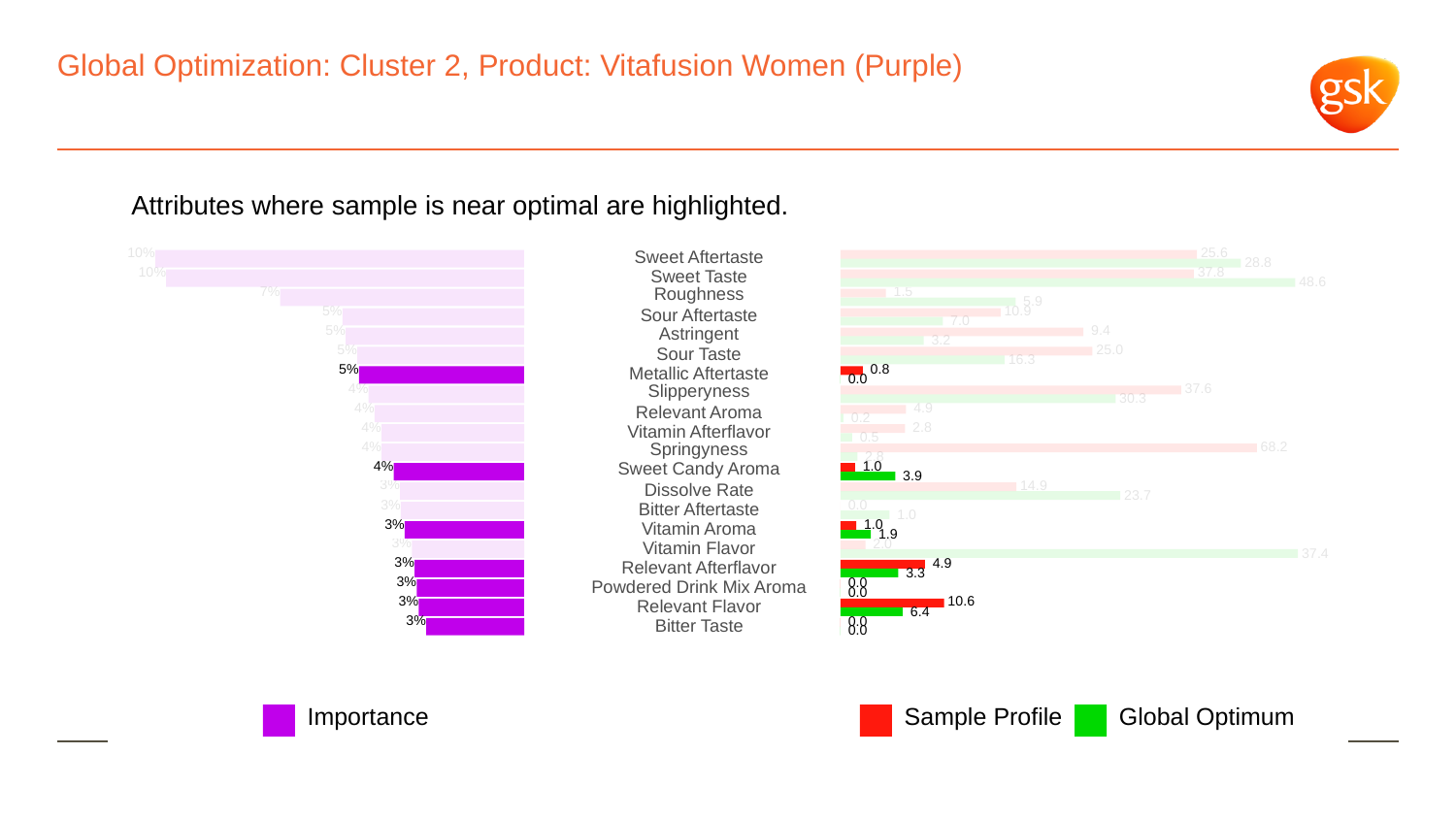

# Global Optimization: Cluster 2, Product: Vitafusion Women (Purple)

Attributes where sample is near optimal are highlighted.

10%
 25.6

Sweet Aftertaste
 28.8

10%
 37.8

Sweet Taste
 48.6

7%
Roughness
  1.5

  5.9

5%
 10.9

Sour Aftertaste
  7.0

5%
Astringent
  9.4

  3.2

5%
 25.0

Sour Taste
 16.3

5%
  0.8

Metallic Aftertaste
  0.0

4%
Slipperyness
 37.6

 30.3

4%
  4.9

Relevant Aroma
  0.2

4%
  2.8

Vitamin Afterflavor
  0.5

4%
Springyness
 68.2

  2.8

4%
Sweet Candy Aroma
  1.0

  3.9

3%
 14.9

Dissolve Rate
 23.7

3%
  0.0

Bitter Aftertaste
  1.0

3%
  1.0

Vitamin Aroma
  1.9

3%
  2.0

Vitamin Flavor
 37.4

3%
  4.9

Relevant Afterflavor
  3.3

3%
  0.0

Powdered Drink Mix Aroma
  0.0

3%
 10.6

Relevant Flavor
  6.4

3%
  0.0

Bitter Taste
  0.0

Global Optimum
Sample Profile
Importance